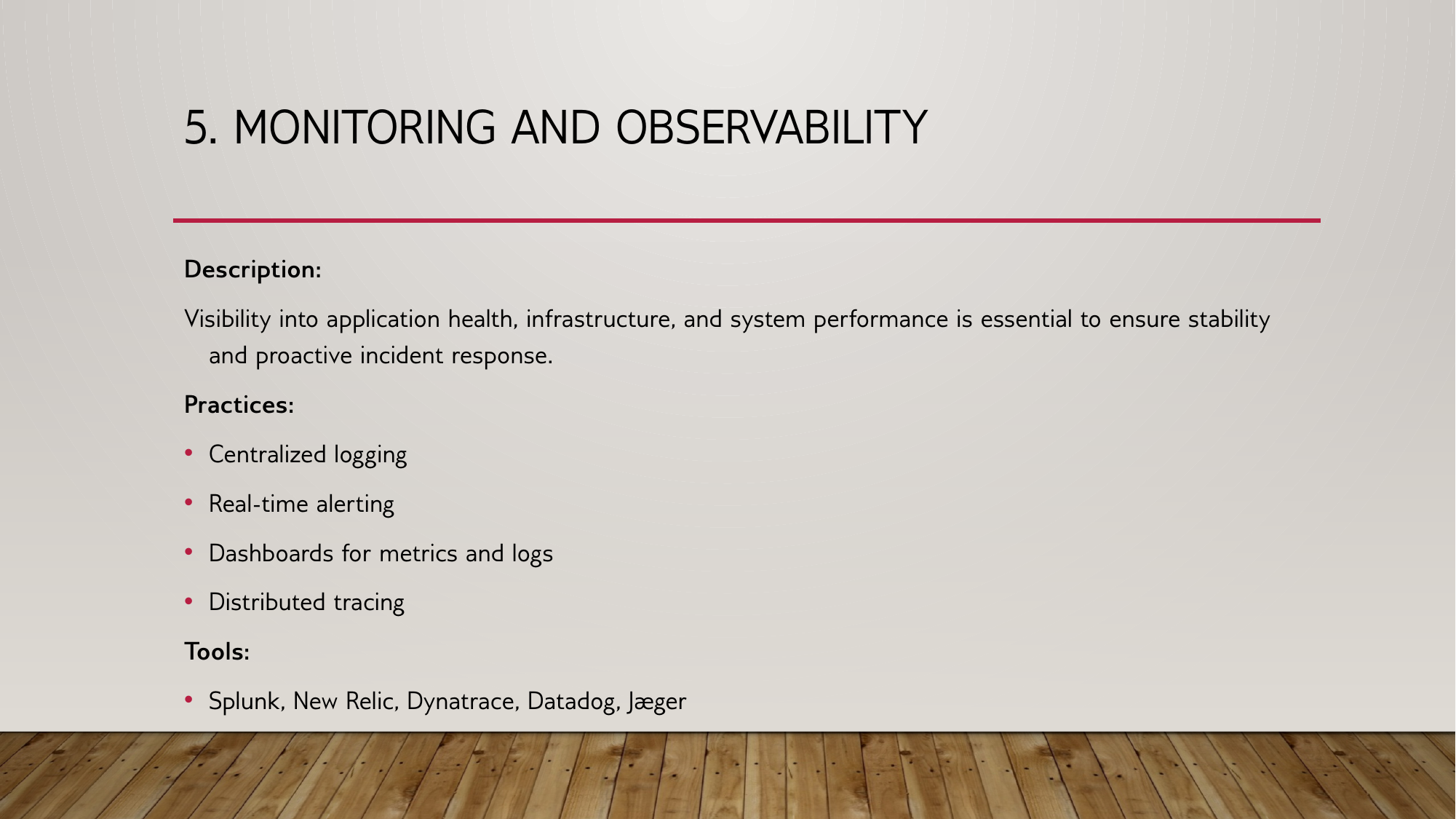

# 5. Monitoring and Observability
Description:
Visibility into application health, infrastructure, and system performance is essential to ensure stability and proactive incident response.
Practices:
Centralized logging
Real-time alerting
Dashboards for metrics and logs
Distributed tracing
Tools:
Splunk, New Relic, Dynatrace, Datadog, Jaeger